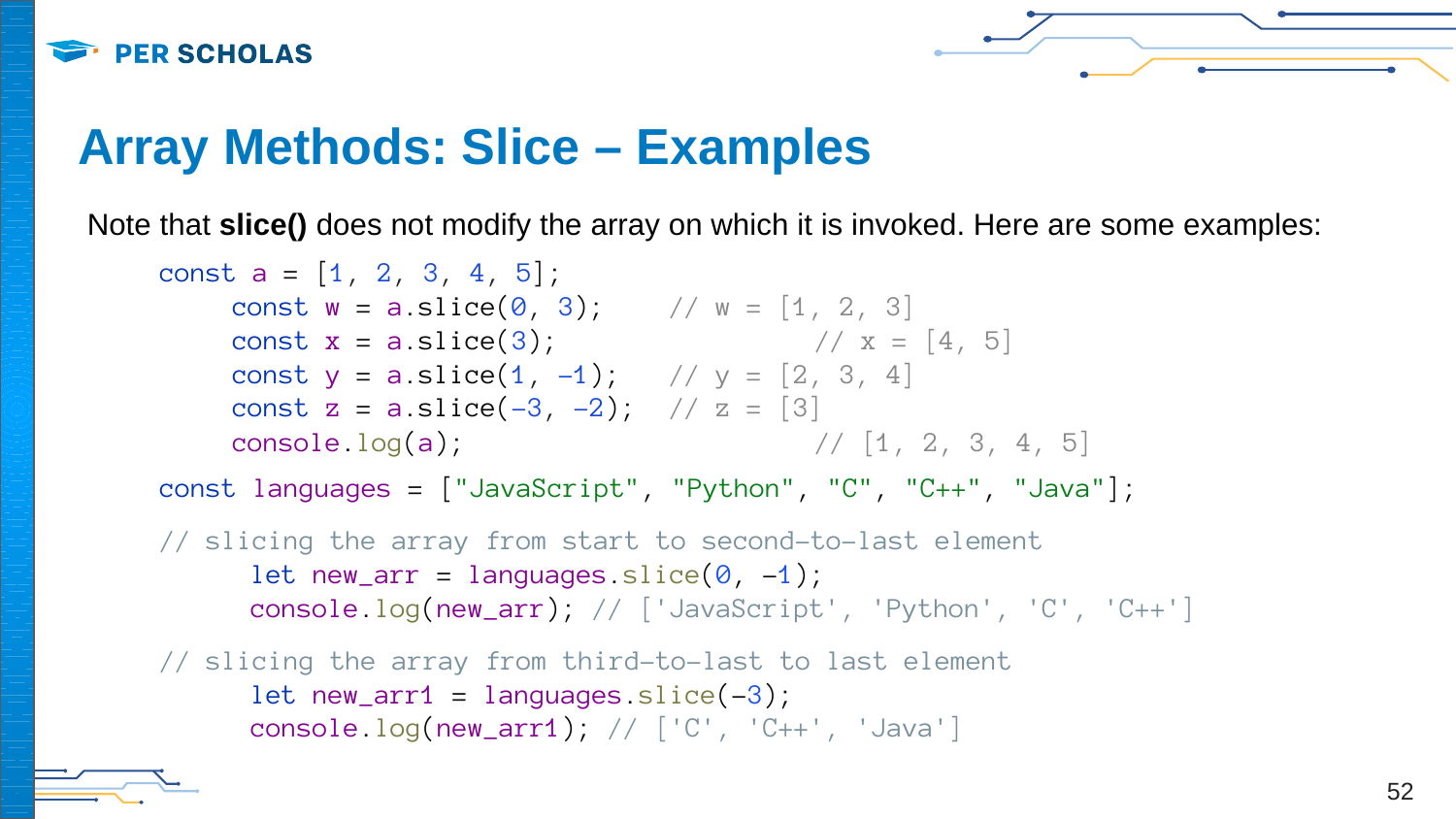

# Array Methods: Slice – Examples
Note that slice() does not modify the array on which it is invoked. Here are some examples:
const a = [1, 2, 3, 4, 5];
	const w = a.slice(0, 3);	// w = [1, 2, 3]
	const x = a.slice(3);		// x = [4, 5]
	const y = a.slice(1, -1);	// y = [2, 3, 4]
	const z = a.slice(-3, -2);	// z = [3]
	console.log(a);			// [1, 2, 3, 4, 5]
const languages = ["JavaScript", "Python", "C", "C++", "Java"];
// slicing the array from start to second-to-last element
	let new_arr = languages.slice(0, -1);
	console.log(new_arr); // ['JavaScript', 'Python', 'C', 'C++']
// slicing the array from third-to-last to last element
	let new_arr1 = languages.slice(-3);
	console.log(new_arr1); // ['C', 'C++', 'Java']
52